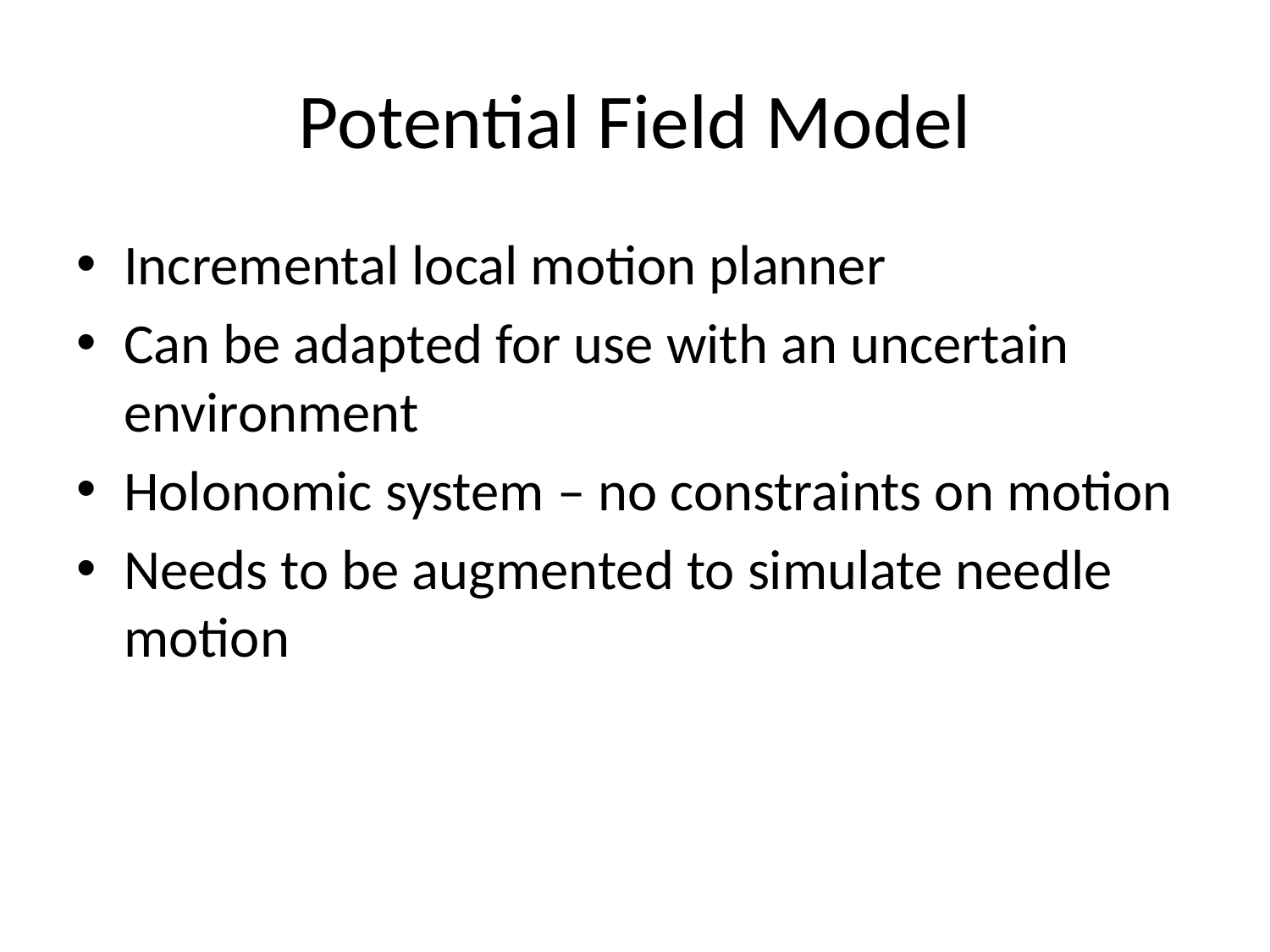

# Potential Field Model
Incremental local motion planner
Can be adapted for use with an uncertain environment
Holonomic system – no constraints on motion
Needs to be augmented to simulate needle motion